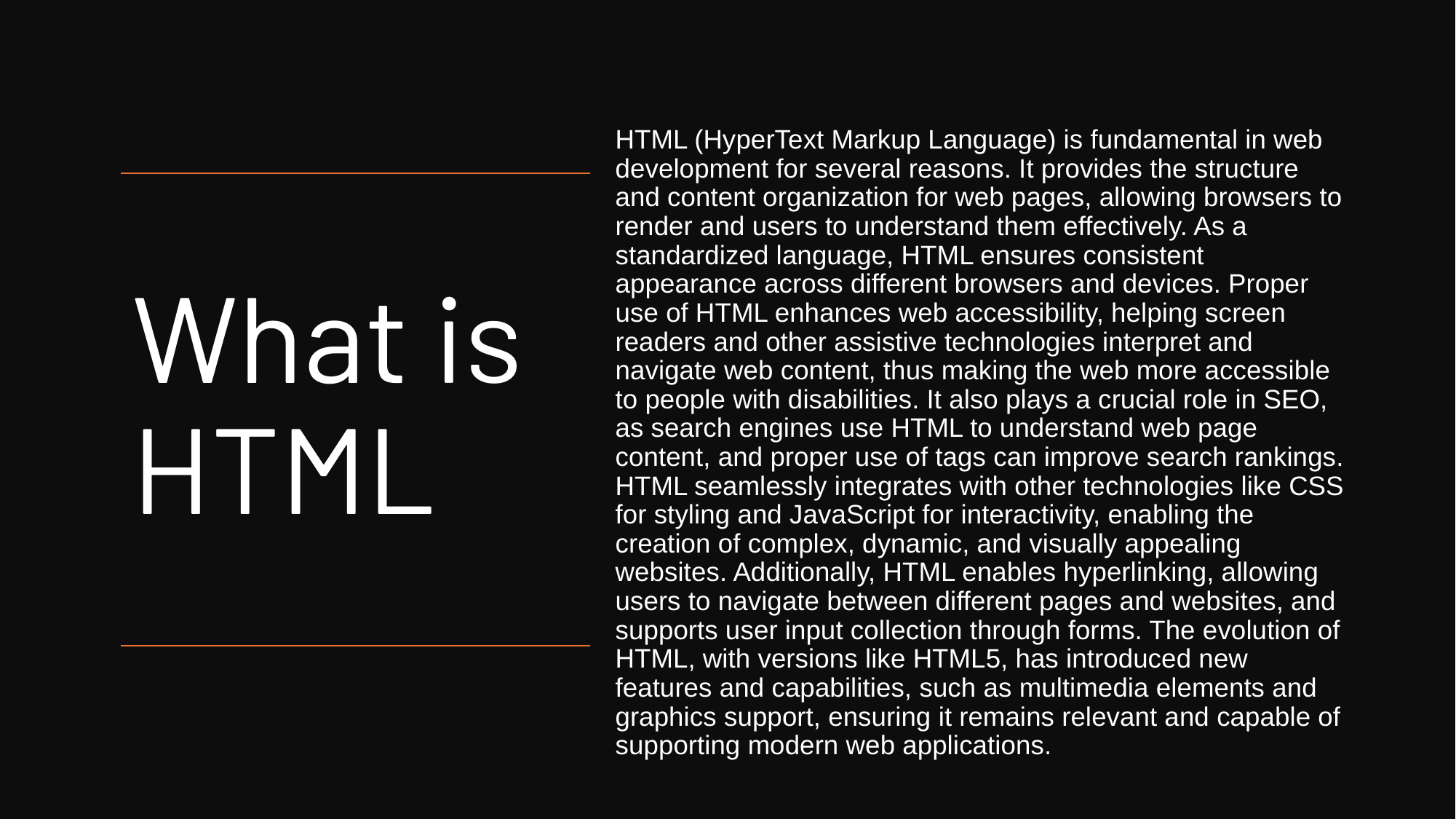

HTML (HyperText Markup Language) is fundamental in web development for several reasons. It provides the structure and content organization for web pages, allowing browsers to render and users to understand them effectively. As a standardized language, HTML ensures consistent appearance across different browsers and devices. Proper use of HTML enhances web accessibility, helping screen readers and other assistive technologies interpret and navigate web content, thus making the web more accessible to people with disabilities. It also plays a crucial role in SEO, as search engines use HTML to understand web page content, and proper use of tags can improve search rankings. HTML seamlessly integrates with other technologies like CSS for styling and JavaScript for interactivity, enabling the creation of complex, dynamic, and visually appealing websites. Additionally, HTML enables hyperlinking, allowing users to navigate between different pages and websites, and supports user input collection through forms. The evolution of HTML, with versions like HTML5, has introduced new features and capabilities, such as multimedia elements and graphics support, ensuring it remains relevant and capable of supporting modern web applications.
# What is HTML